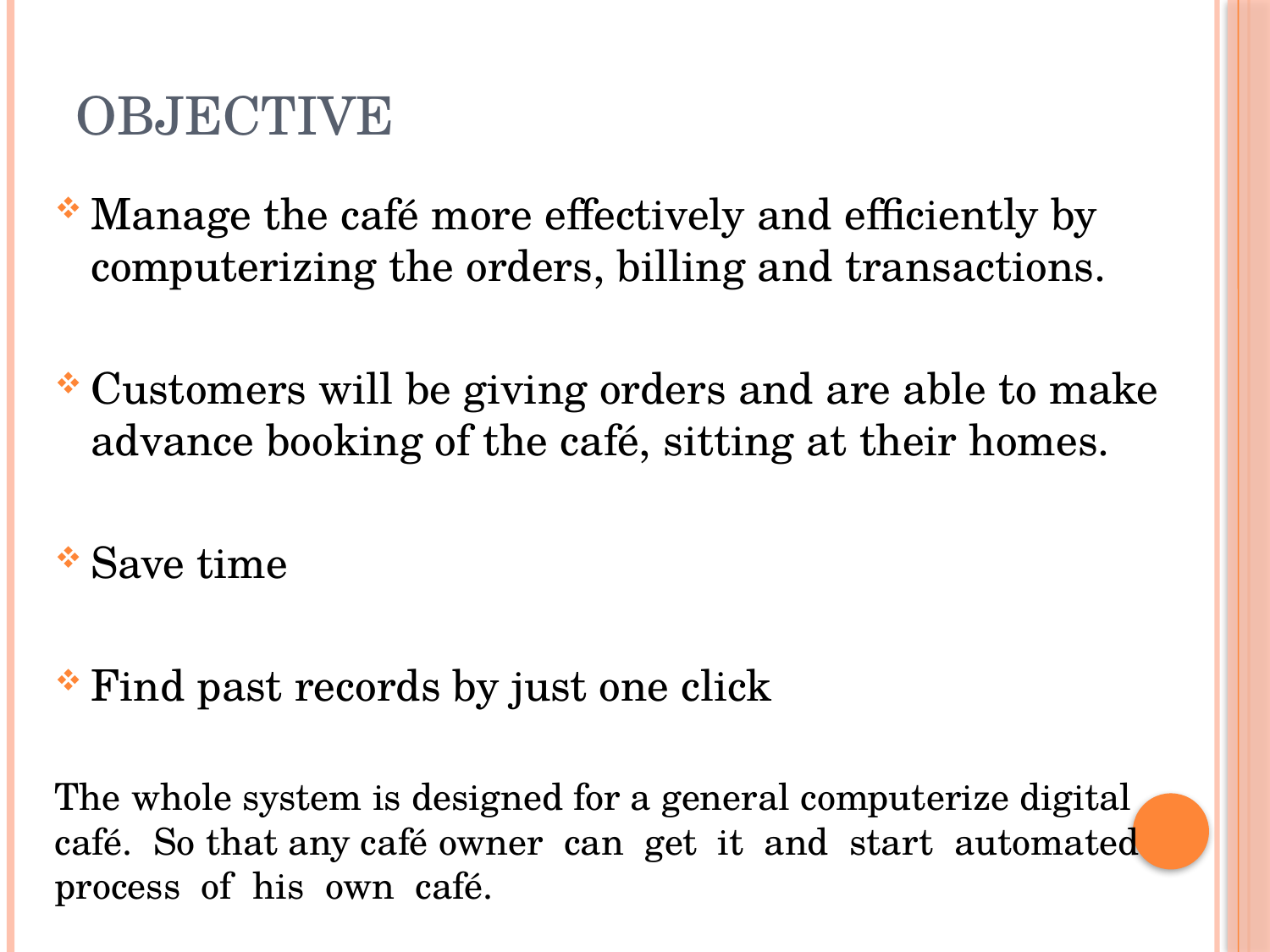

# Objective
Manage the café more effectively and efficiently by computerizing the orders, billing and transactions.

Customers will be giving orders and are able to make advance booking of the café, sitting at their homes.

Save time

Find past records by just one click

The whole system is designed for a general computerize digital café.  So that any café owner  can  get  it  and  start  automated  process  of  his  own  café.